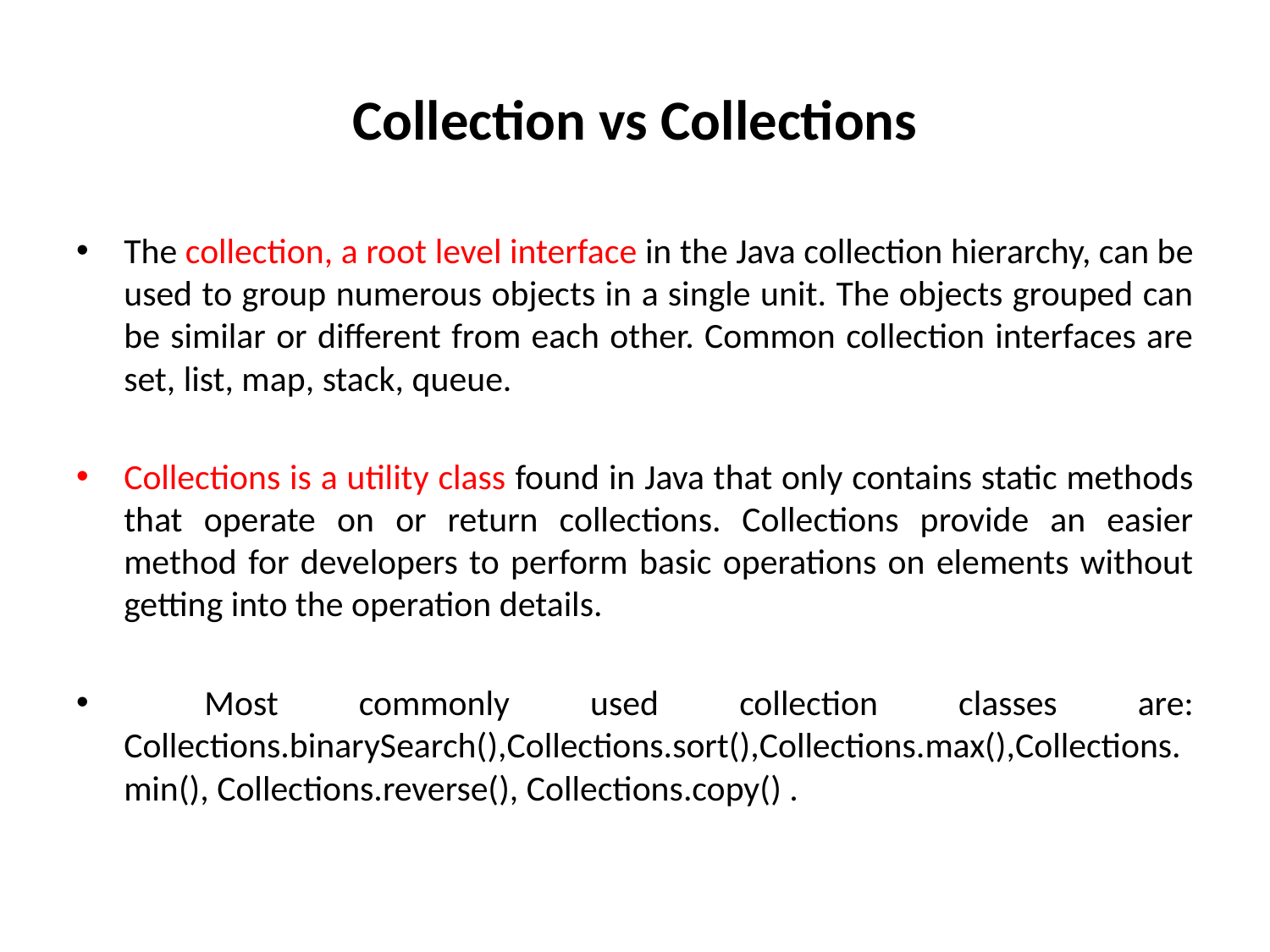

# Collection vs Collections
The collection, a root level interface in the Java collection hierarchy, can be used to group numerous objects in a single unit. The objects grouped can be similar or different from each other. Common collection interfaces are set, list, map, stack, queue.

Collections is a utility class found in Java that only contains static methods that operate on or return collections. Collections provide an easier method for developers to perform basic operations on elements without getting into the operation details.

 Most commonly used collection classes are: Collections.binarySearch(),Collections.sort(),Collections.max(),Collections.min(), Collections.reverse(), Collections.copy() .